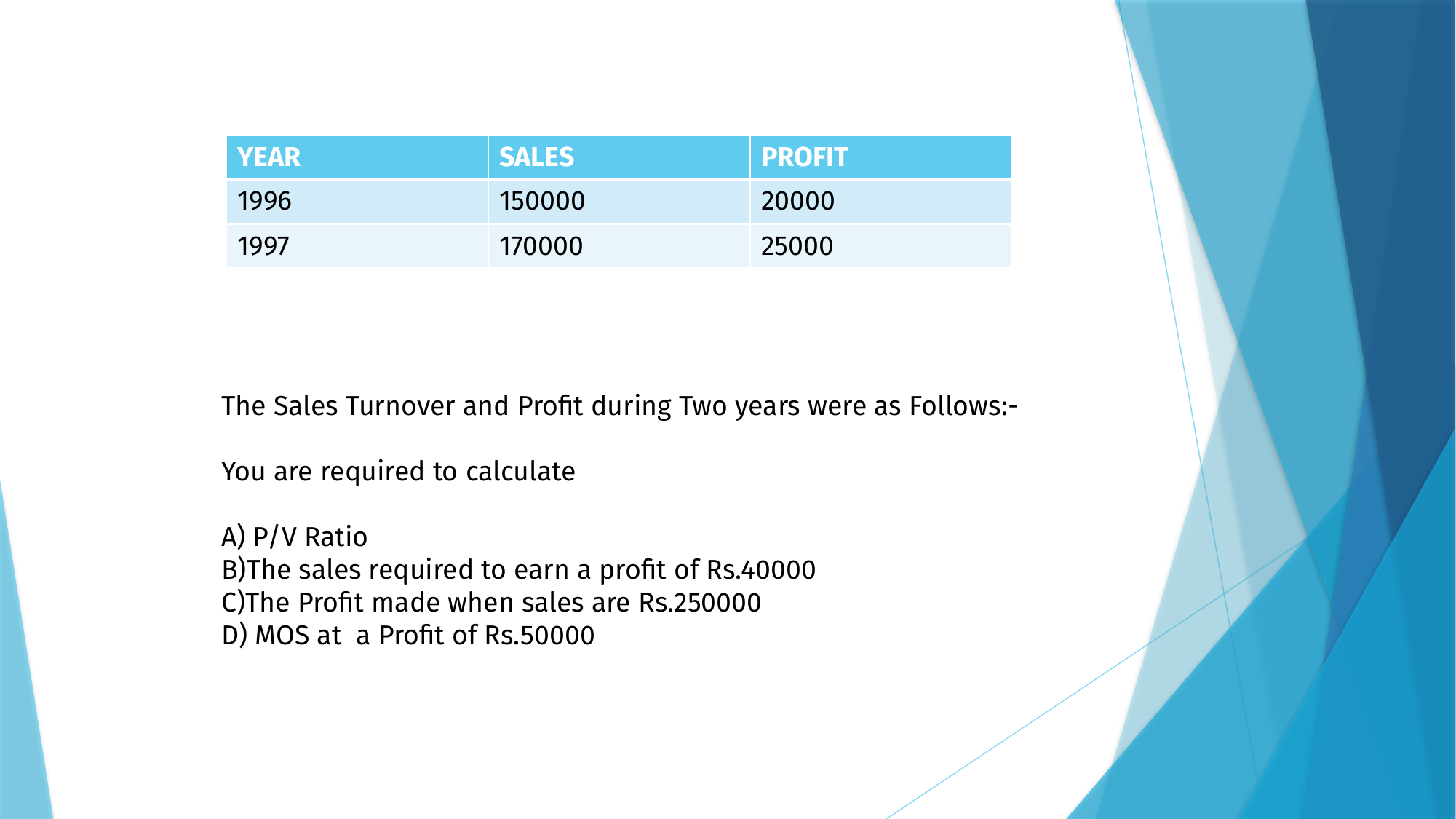

| YEAR | SALES | PROFIT |
| --- | --- | --- |
| 1996 | 150000 | 20000 |
| 1997 | 170000 | 25000 |
The Sales Turnover and Profit during Two years were as Follows:-

You are required to calculate

A) P/V Ratio
B)The sales required to earn a profit of Rs.40000
C)The Profit made when sales are Rs.250000
D) MOS at  a Profit of Rs.50000